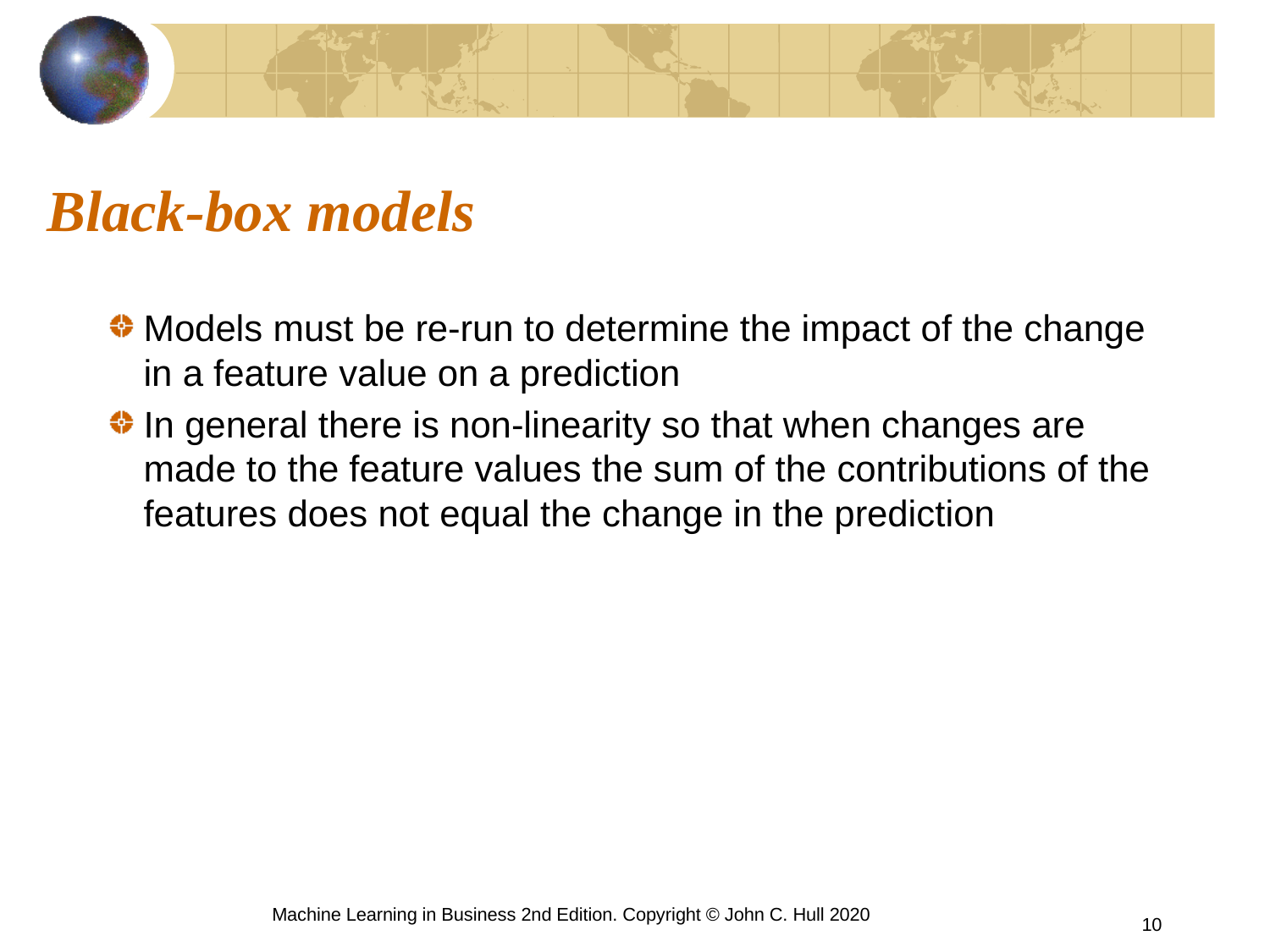

# Black-box models
Models must be re-run to determine the impact of the change in a feature value on a prediction
In general there is non-linearity so that when changes are made to the feature values the sum of the contributions of the features does not equal the change in the prediction
Machine Learning in Business 2nd Edition. Copyright © John C. Hull 2020
10